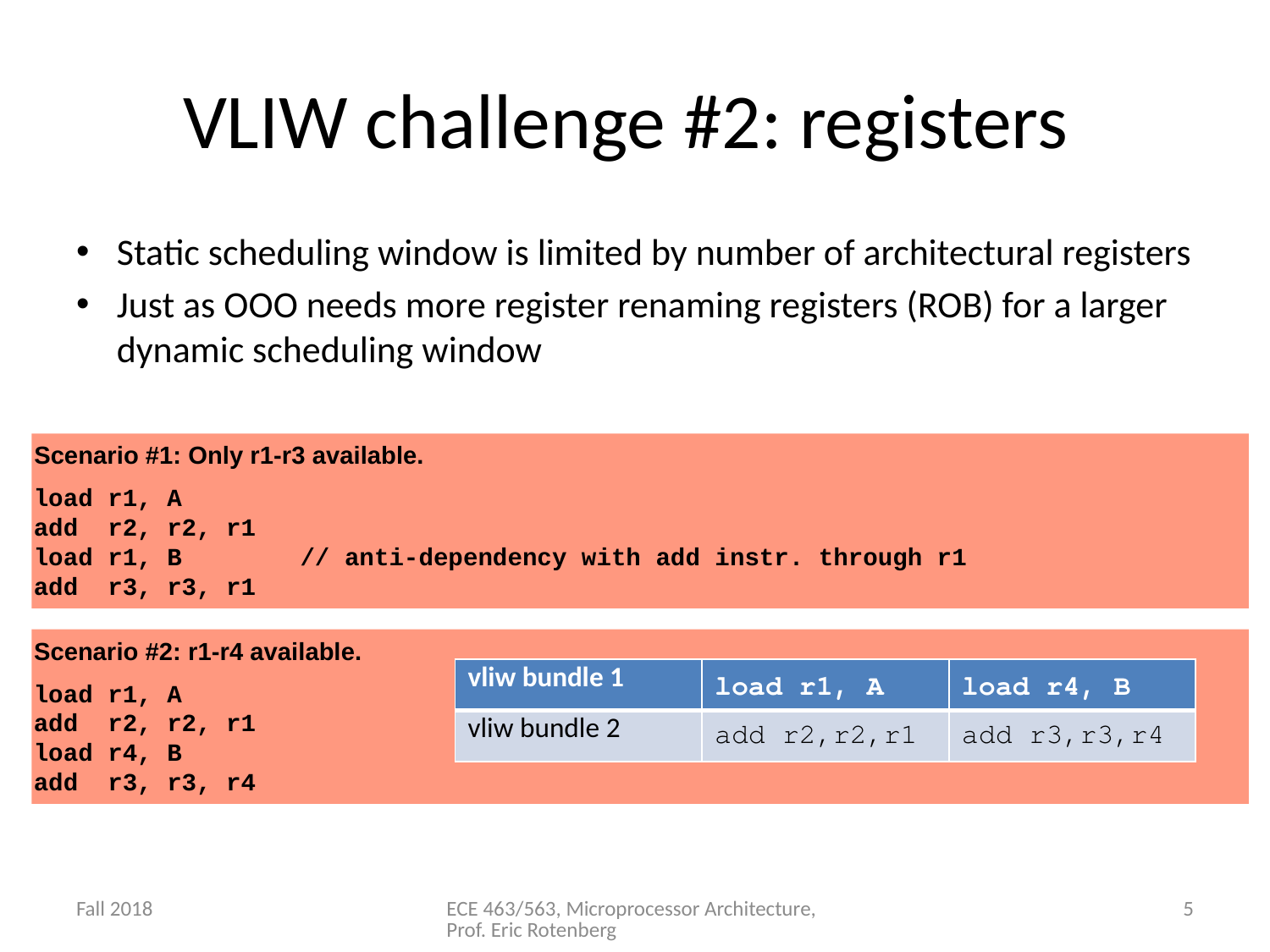

# VLIW challenge #2: registers
Static scheduling window is limited by number of architectural registers
Just as OOO needs more register renaming registers (ROB) for a larger dynamic scheduling window

Scenario #1: Only r1-r3 available.
load r1, A
add  r2, r2, r1
load r1, B        // anti-dependency with add instr. through r1
add  r3, r3, r1

Scenario #2: r1-r4 available.
| vliw bundle 1 | load r1, A | load r4, B |
| --- | --- | --- |
| vliw bundle 2 | add r2,r2,r1 | add r3,r3,r4 |
load r1, A
add  r2, r2, r1
load r4, B
add  r3, r3, r4
Fall 2018
ECE 463/563, Microprocessor Architecture, Prof. Eric Rotenberg
5